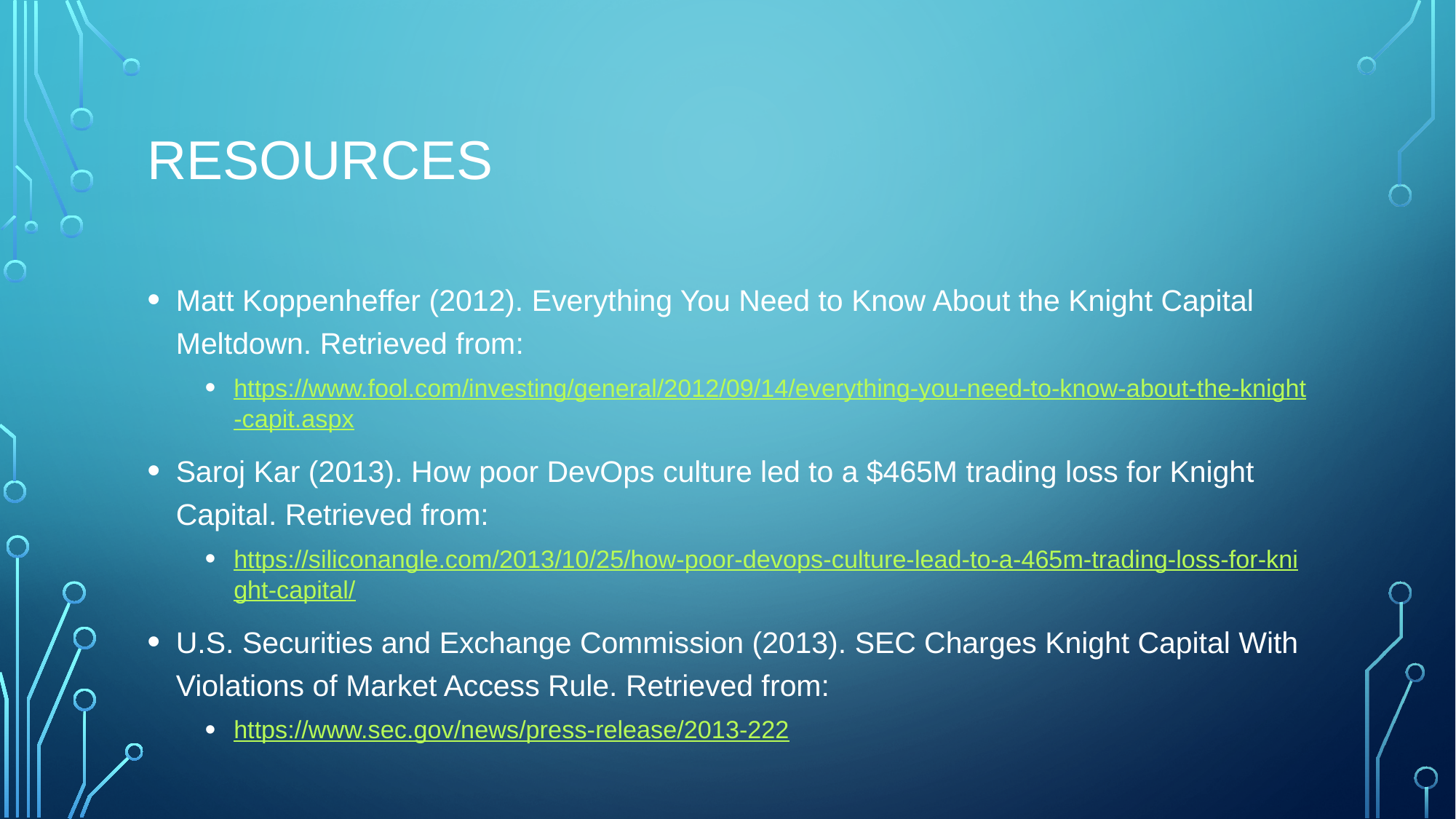

# Resources
Matt Koppenheffer (2012). Everything You Need to Know About the Knight Capital Meltdown. Retrieved from:
https://www.fool.com/investing/general/2012/09/14/everything-you-need-to-know-about-the-knight-capit.aspx
Saroj Kar (2013). How poor DevOps culture led to a $465M trading loss for Knight Capital. Retrieved from:
https://siliconangle.com/2013/10/25/how-poor-devops-culture-lead-to-a-465m-trading-loss-for-knight-capital/
U.S. Securities and Exchange Commission (2013). SEC Charges Knight Capital With Violations of Market Access Rule. Retrieved from:
https://www.sec.gov/news/press-release/2013-222